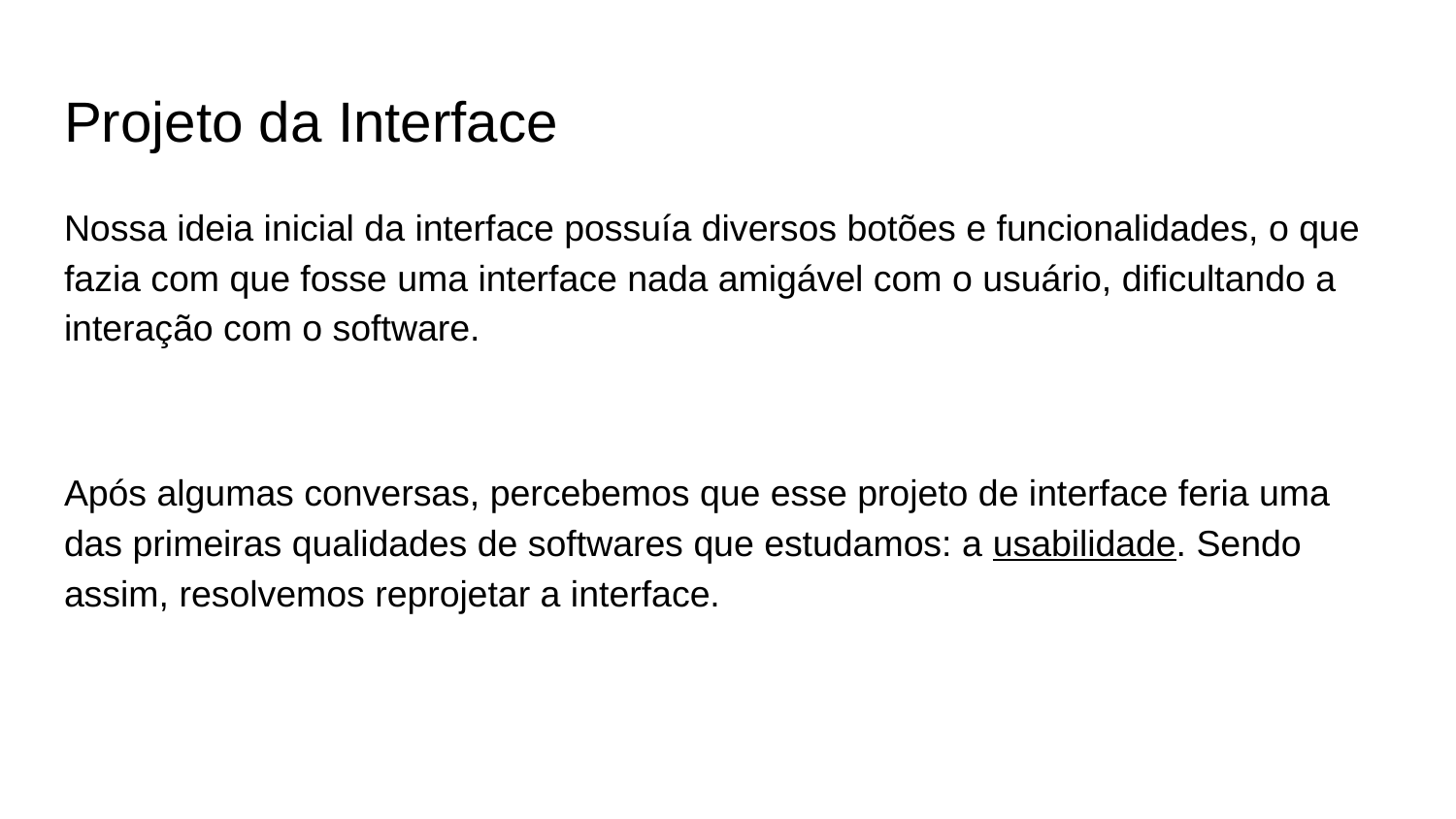

# Projeto da Interface

Nossa ideia inicial da interface possuía diversos botões e funcionalidades, o que fazia com que fosse uma interface nada amigável com o usuário, dificultando a interação com o software.

Após algumas conversas, percebemos que esse projeto de interface feria uma das primeiras qualidades de softwares que estudamos: a usabilidade. Sendo assim, resolvemos reprojetar a interface.